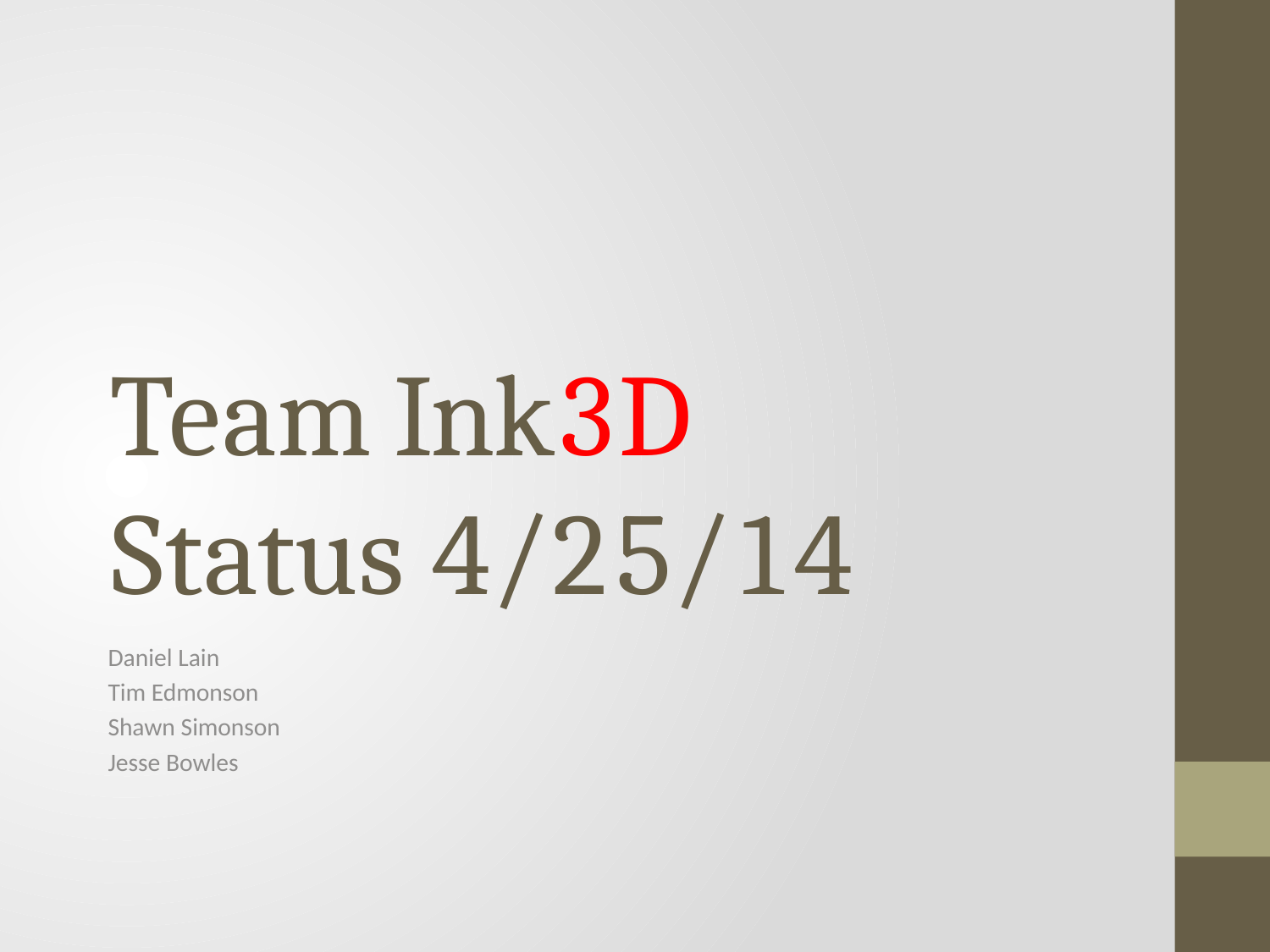

# Team Ink3D Status 4/25/14
Daniel Lain
Tim Edmonson
Shawn Simonson
Jesse Bowles